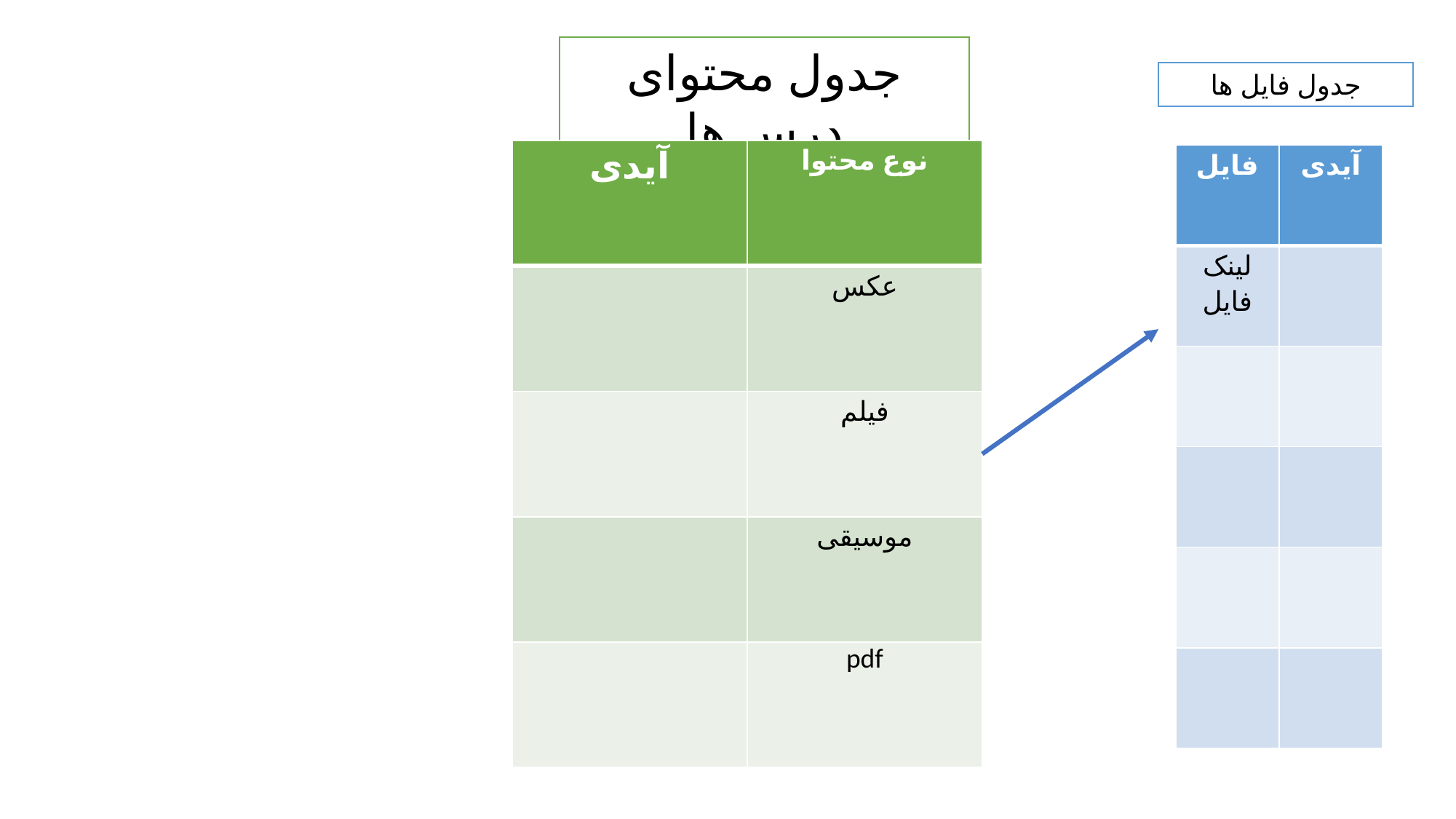

جدول محتوای درس ها
جدول فایل ها
| آیدی | نوع محتوا |
| --- | --- |
|  | عکس |
|  | فیلم |
|  | موسیقی |
|  | pdf |
| فایل | آیدی |
| --- | --- |
| لینک فایل |  |
|  |  |
|  |  |
|  |  |
|  |  |